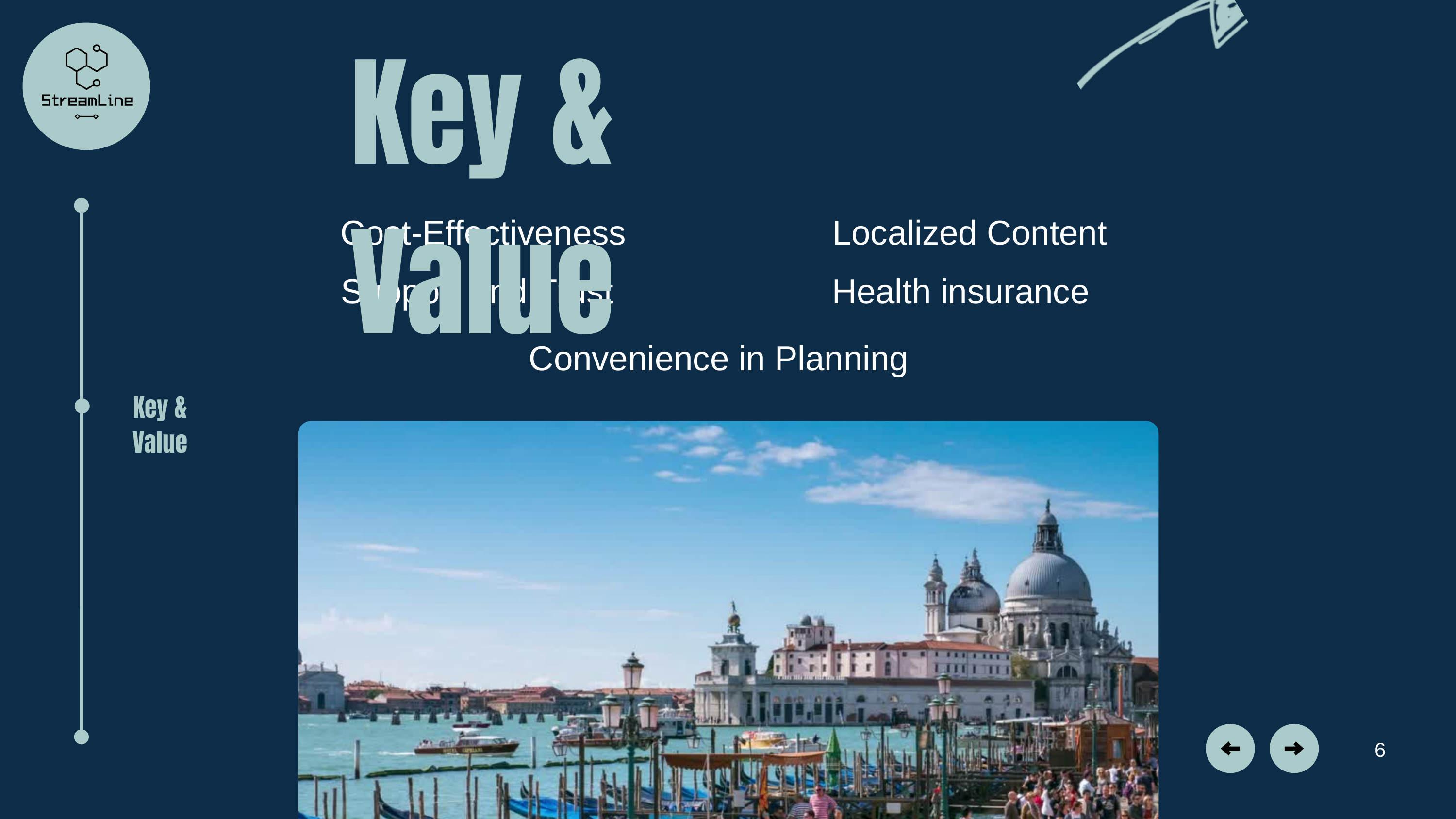

Key & Value
Cost-Effectiveness
Localized Content

Support and Trust
Health insurance
Convenience in Planning
Key & Value

6